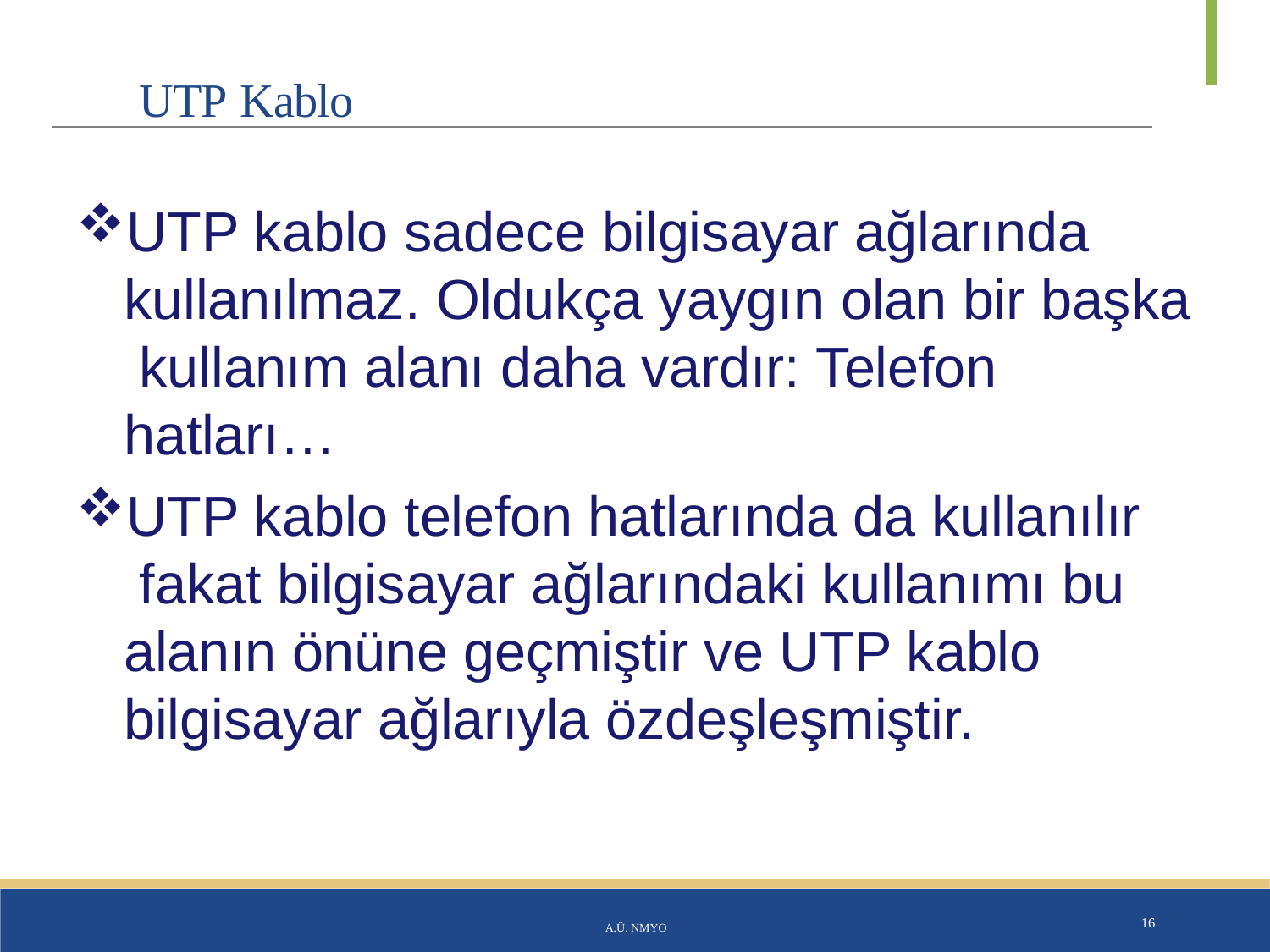

# UTP Kablo
UTP kablo sadece bilgisayar ağlarında  kullanılmaz. Oldukça yaygın olan bir başka  kullanım alanı daha vardır: Telefon
hatları…
UTP kablo telefon hatlarında da kullanılır  fakat bilgisayar ağlarındaki kullanımı bu  alanın önüne geçmiştir ve UTP kablo  bilgisayar ağlarıyla özdeşleşmiştir.
A.Ü. NMYO
16